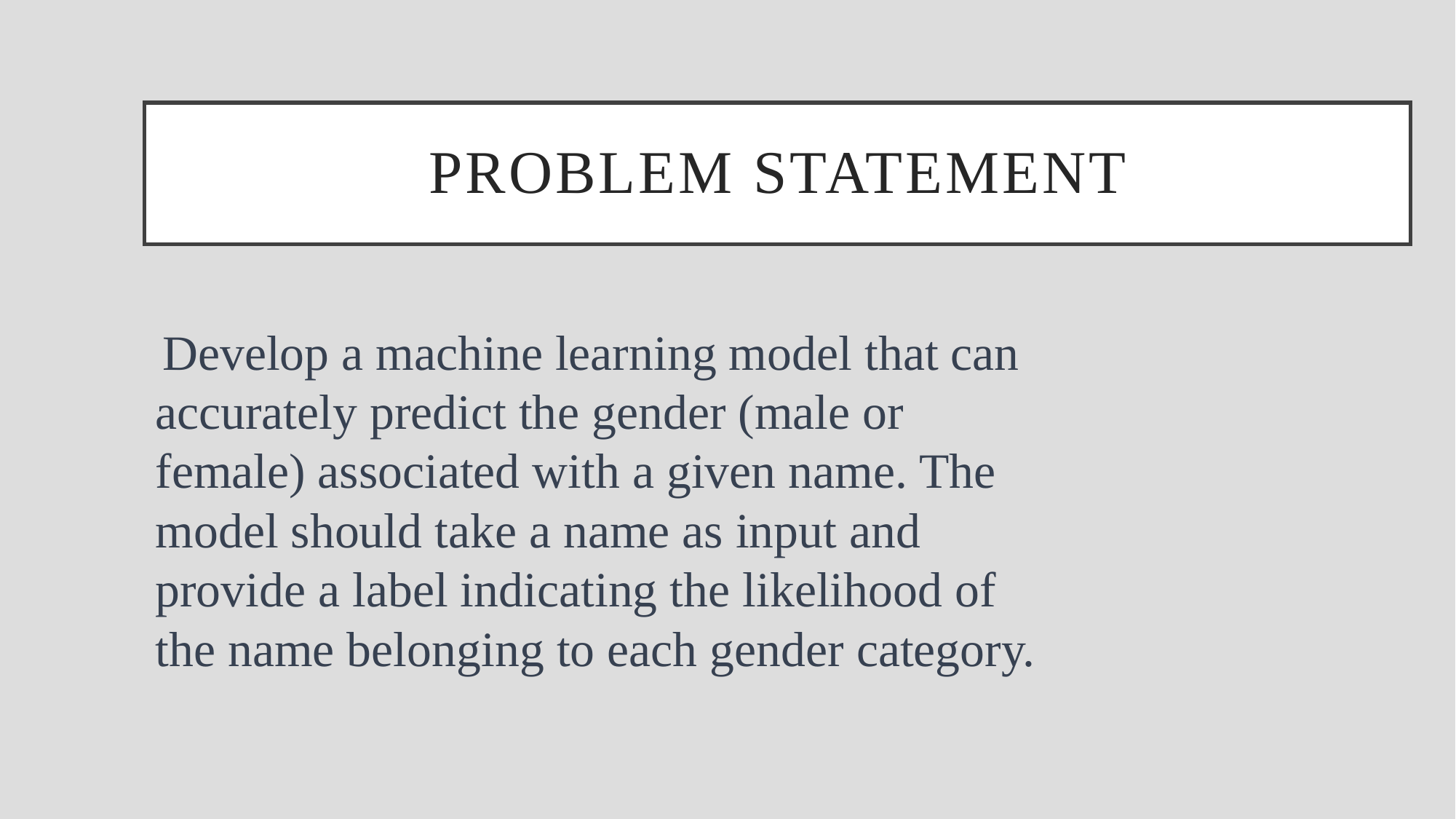

# Problem Statement
 Develop a machine learning model that can accurately predict the gender (male or female) associated with a given name. The model should take a name as input and provide a label indicating the likelihood of the name belonging to each gender category.